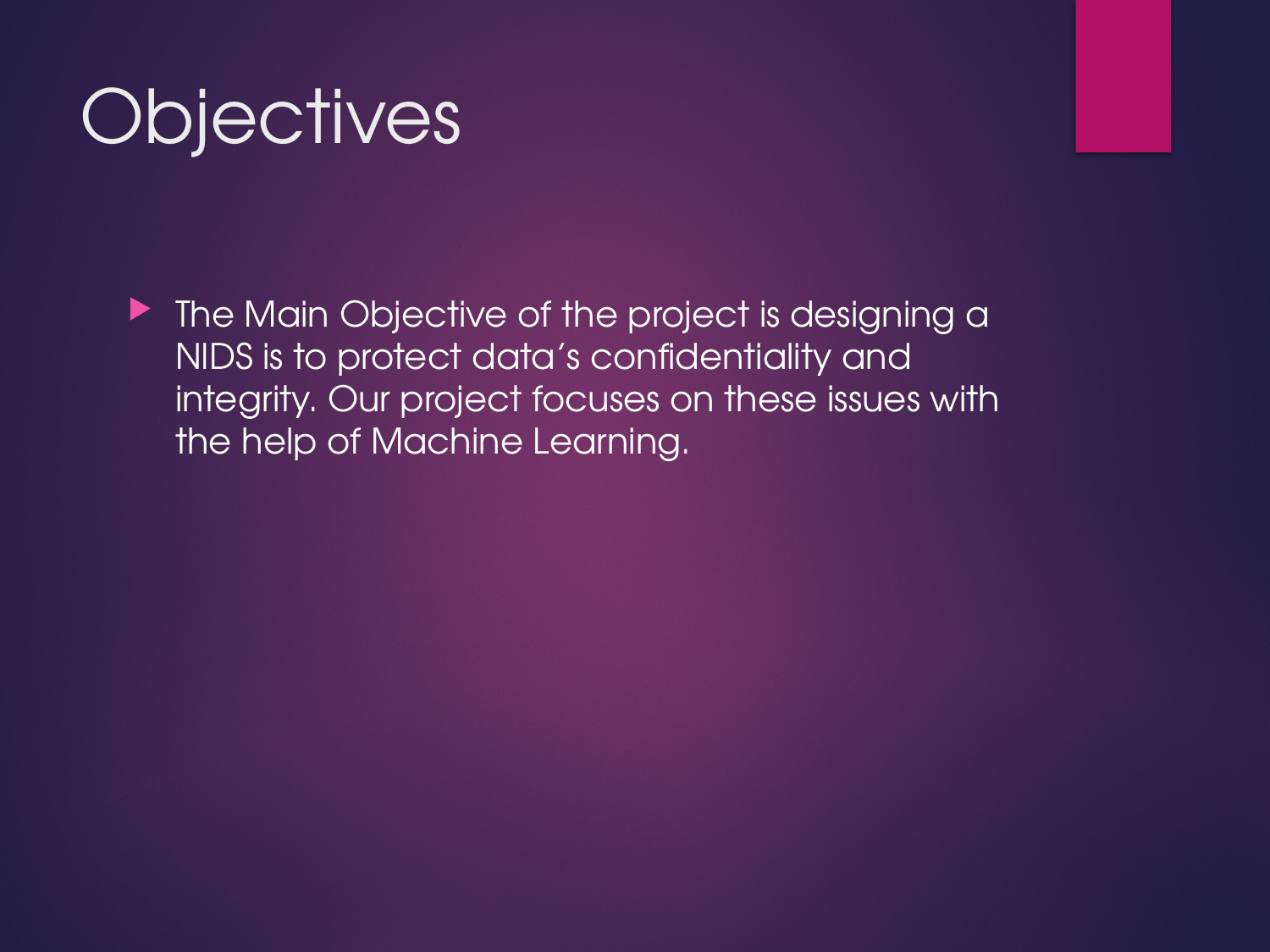

# Objectives
The Main Objective of the project is designing a NIDS is to protect data’s confidentiality and integrity. Our project focuses on these issues with the help of Machine Learning.